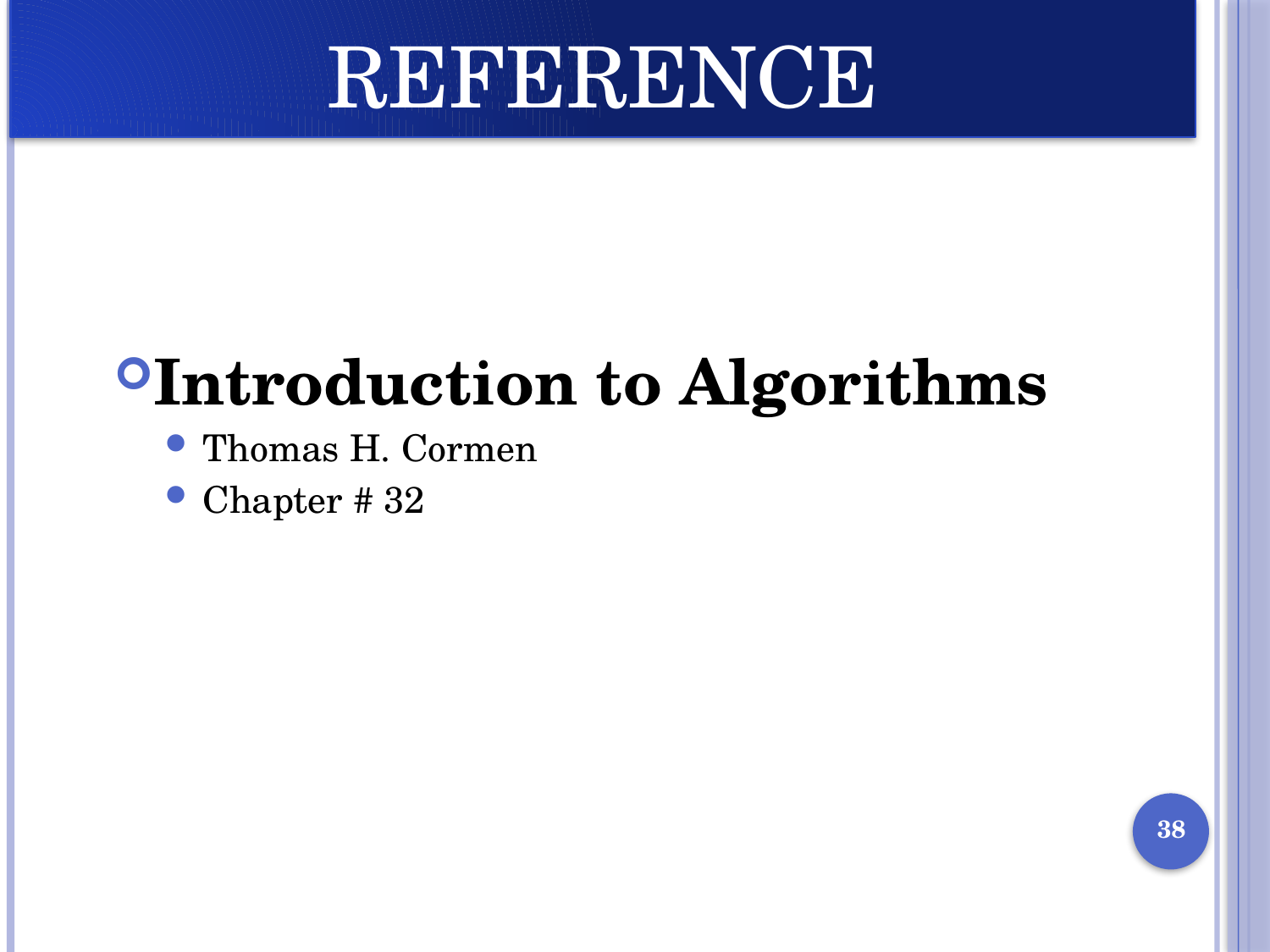

# Reference
Introduction to Algorithms
Thomas H. Cormen
Chapter # 32
38